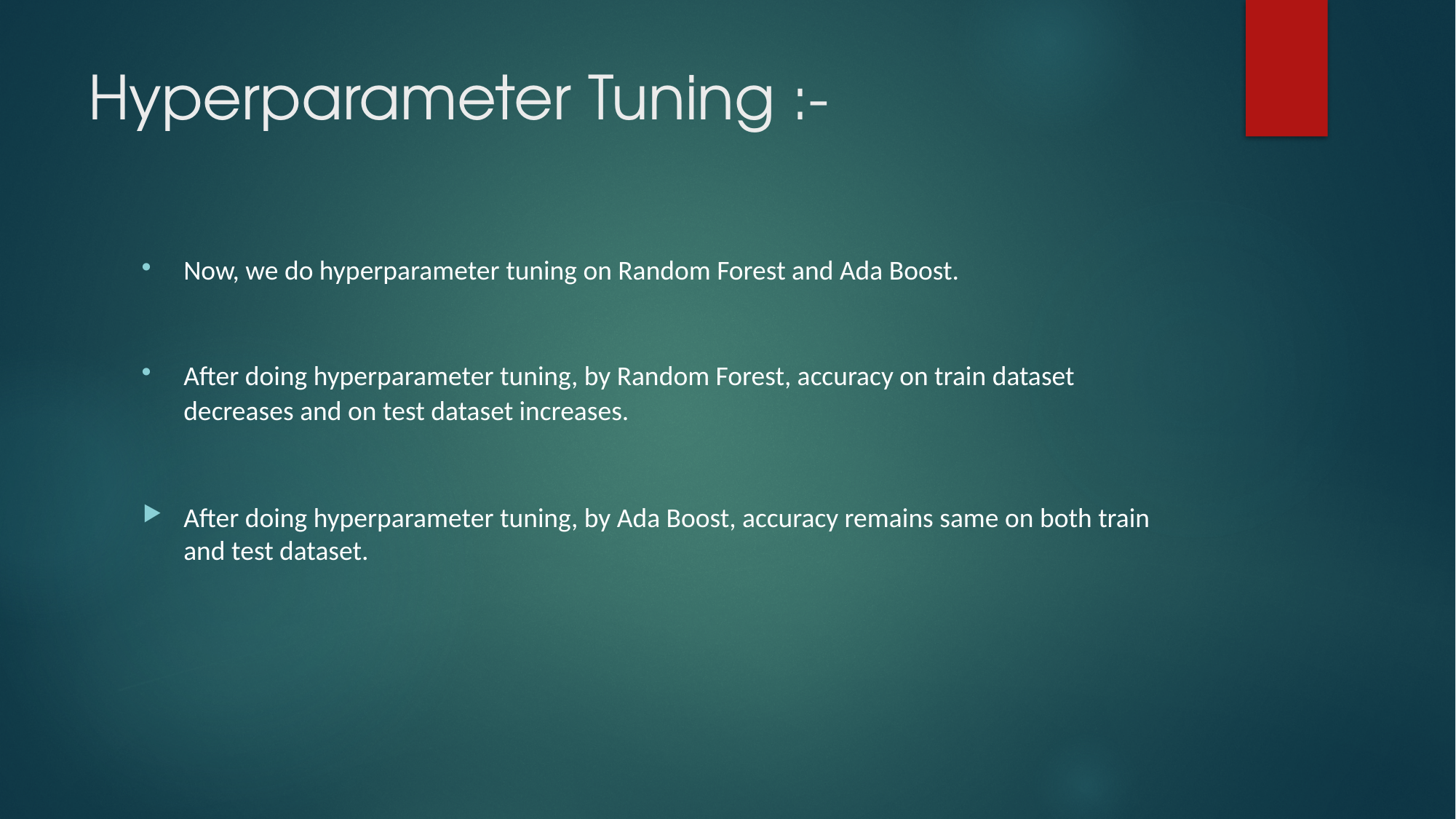

# Hyperparameter Tuning :-
Now, we do hyperparameter tuning on Random Forest and Ada Boost.

After doing hyperparameter tuning, by Random Forest, accuracy on train dataset decreases and on test dataset increases.

After doing hyperparameter tuning, by Ada Boost, accuracy remains same on both train and test dataset.